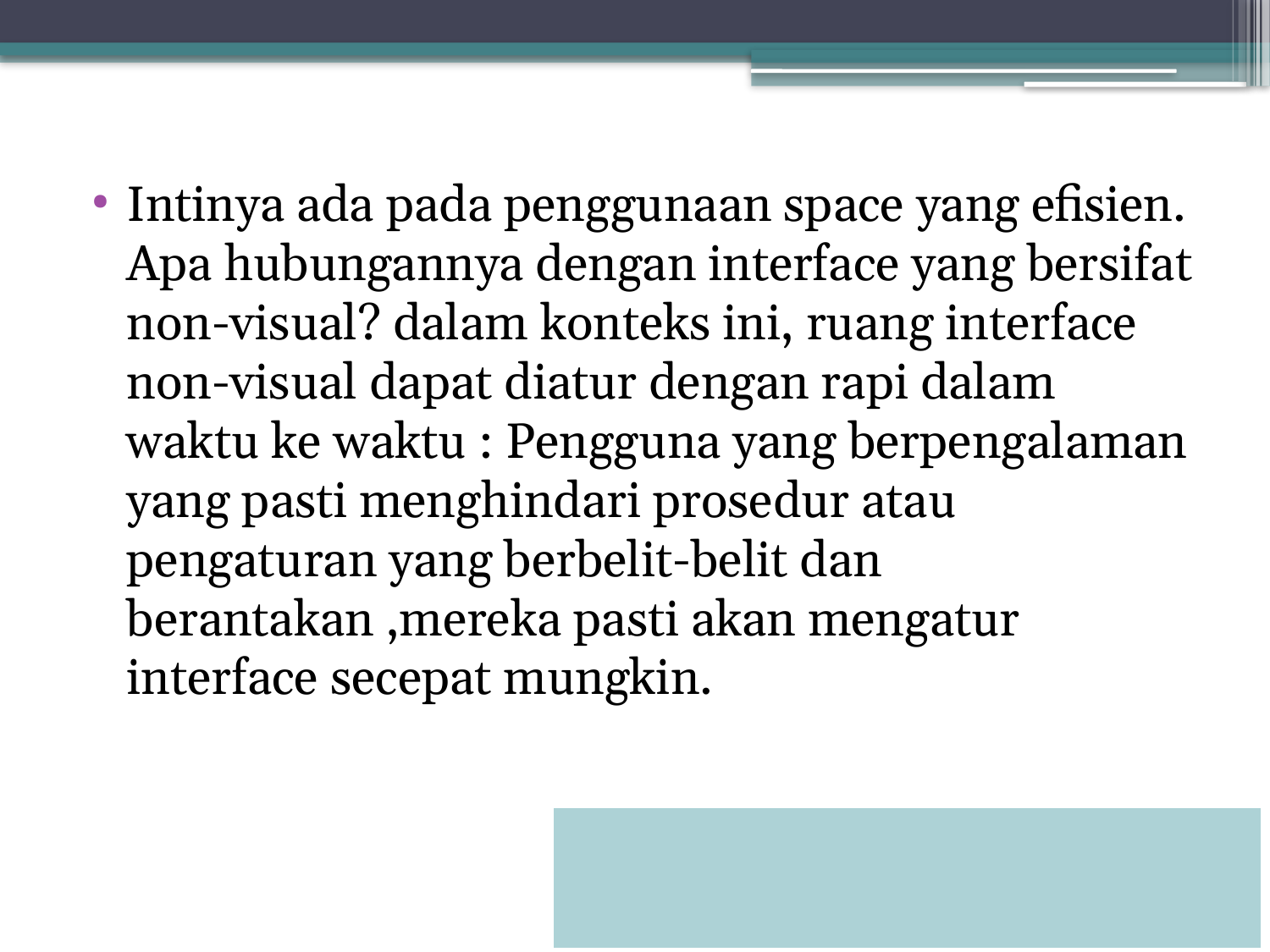

Intinya ada pada penggunaan space yang efisien. Apa hubungannya dengan interface yang bersifat non-visual? dalam konteks ini, ruang interface non-visual dapat diatur dengan rapi dalam waktu ke waktu : Pengguna yang berpengalaman yang pasti menghindari prosedur atau pengaturan yang berbelit-belit dan berantakan ,mereka pasti akan mengatur interface secepat mungkin.